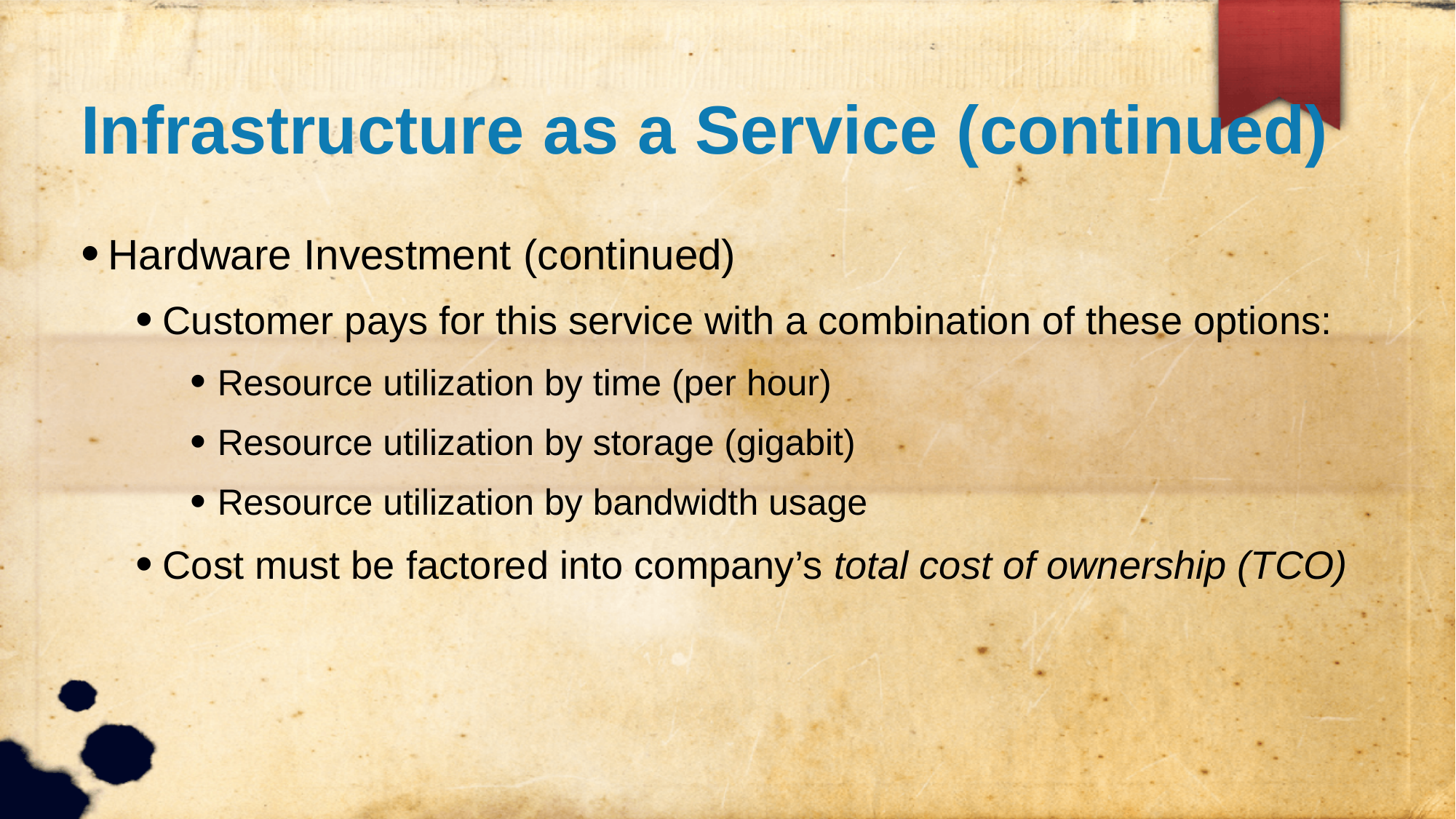

Infrastructure as a Service (continued)
Hardware Investment (continued)
Customer pays for this service with a combination of these options:
Resource utilization by time (per hour)
Resource utilization by storage (gigabit)
Resource utilization by bandwidth usage
Cost must be factored into company’s total cost of ownership (TCO)